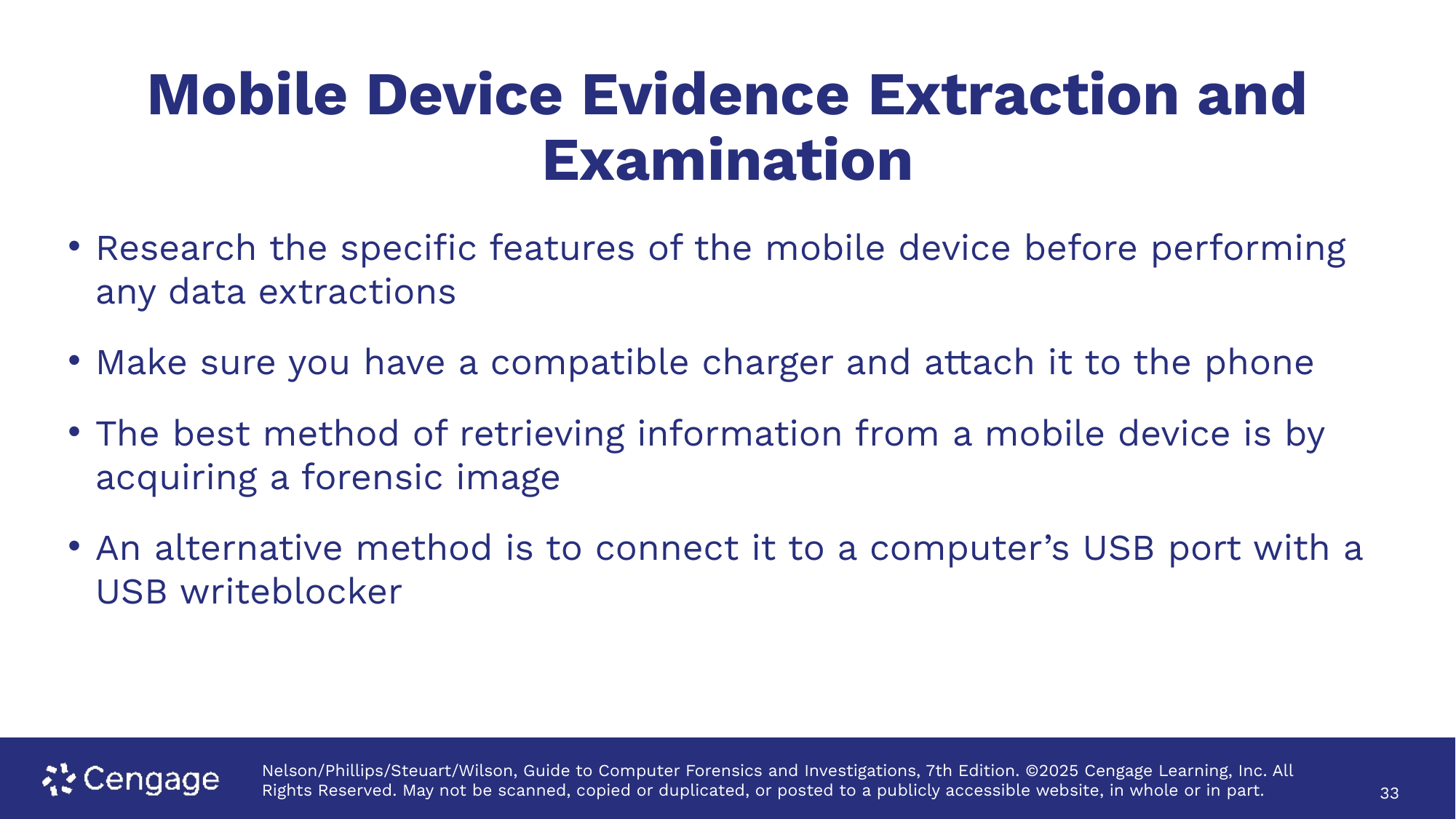

# Mobile Device Evidence Extraction and Examination
Research the specific features of the mobile device before performing any data extractions
Make sure you have a compatible charger and attach it to the phone
The best method of retrieving information from a mobile device is by acquiring a forensic image
An alternative method is to connect it to a computer’s USB port with a USB writeblocker